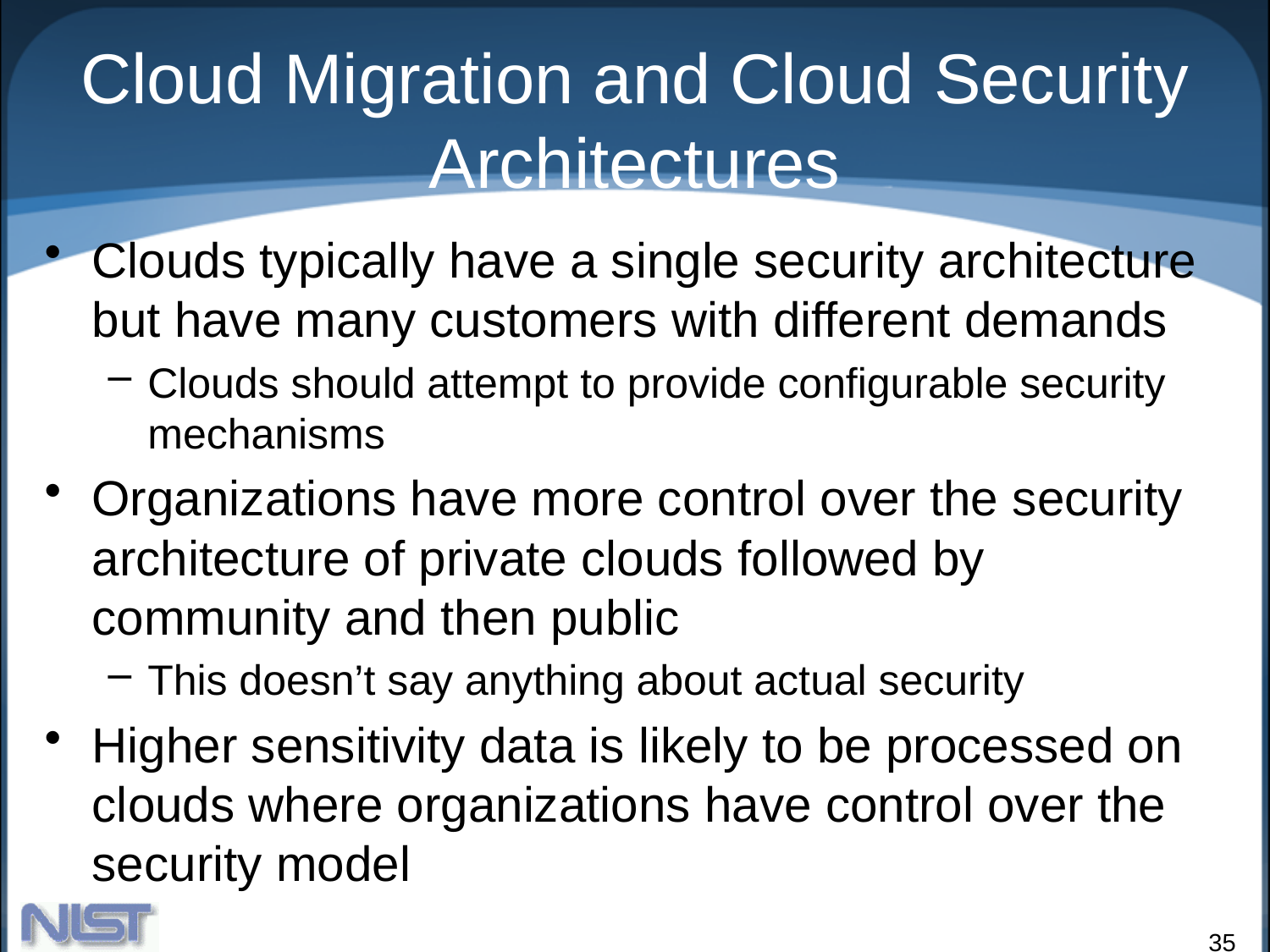

# Cloud Migration and Cloud Security Architectures
Clouds typically have a single security architecture but have many customers with different demands
Clouds should attempt to provide configurable security mechanisms
Organizations have more control over the security architecture of private clouds followed by community and then public
This doesn’t say anything about actual security
Higher sensitivity data is likely to be processed on clouds where organizations have control over the security model
35